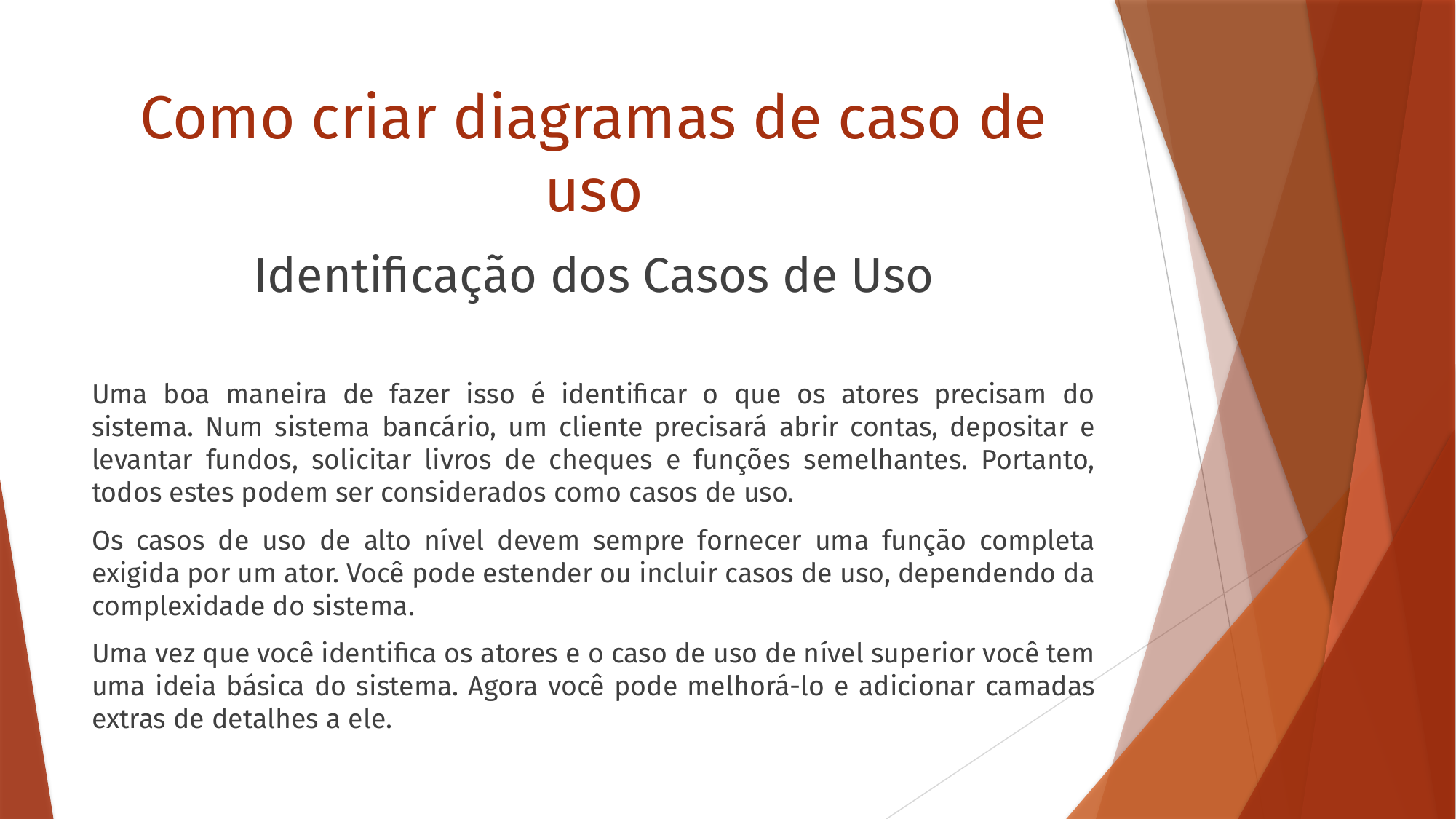

# Como criar diagramas de caso de uso
Identificação dos Casos de Uso

Uma boa maneira de fazer isso é identificar o que os atores precisam do sistema. Num sistema bancário, um cliente precisará abrir contas, depositar e levantar fundos, solicitar livros de cheques e funções semelhantes. Portanto, todos estes podem ser considerados como casos de uso.
Os casos de uso de alto nível devem sempre fornecer uma função completa exigida por um ator. Você pode estender ou incluir casos de uso, dependendo da complexidade do sistema.
Uma vez que você identifica os atores e o caso de uso de nível superior você tem uma ideia básica do sistema. Agora você pode melhorá-lo e adicionar camadas extras de detalhes a ele.